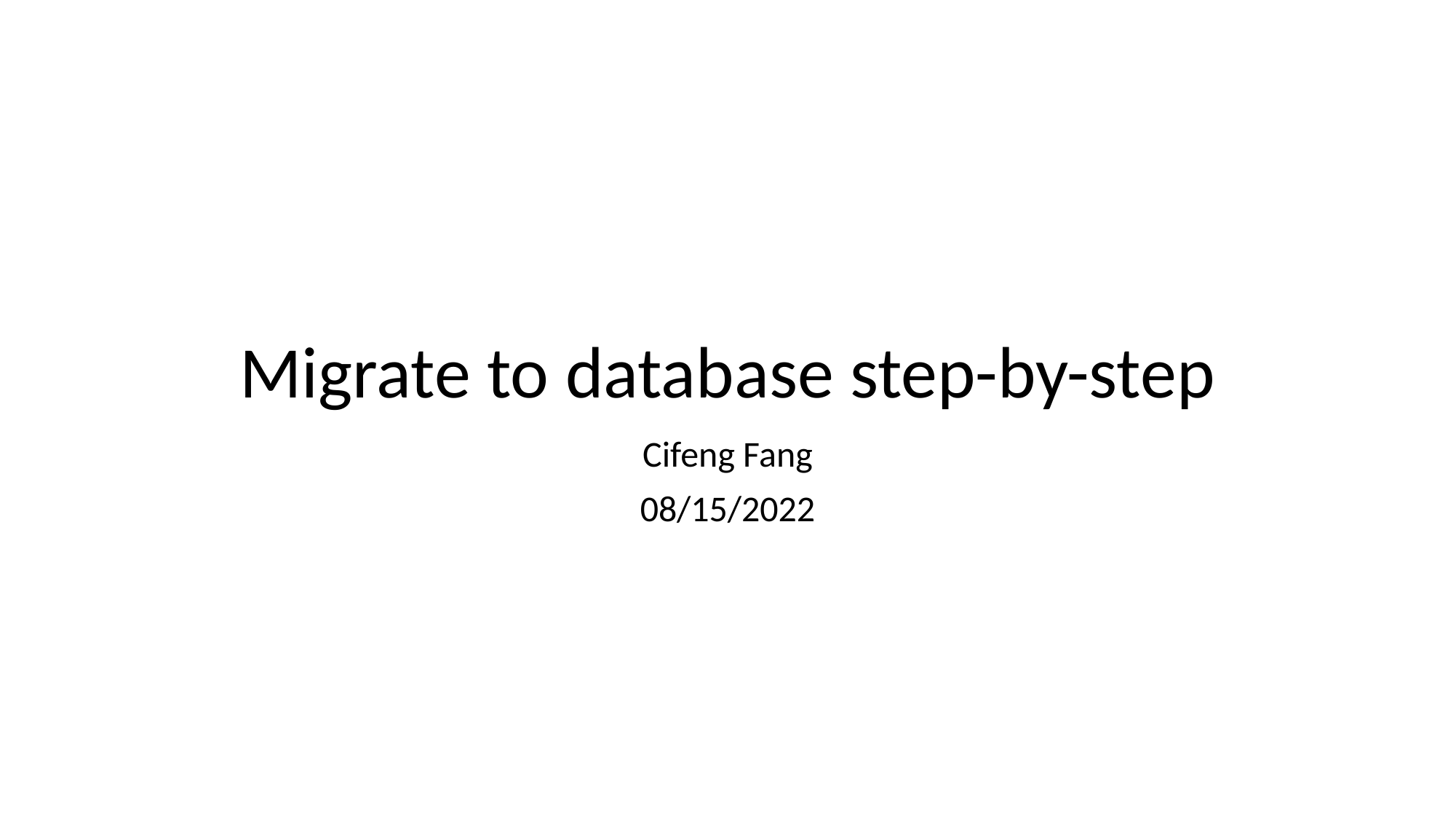

# Migrate to database step-by-step
Cifeng Fang
08/15/2022